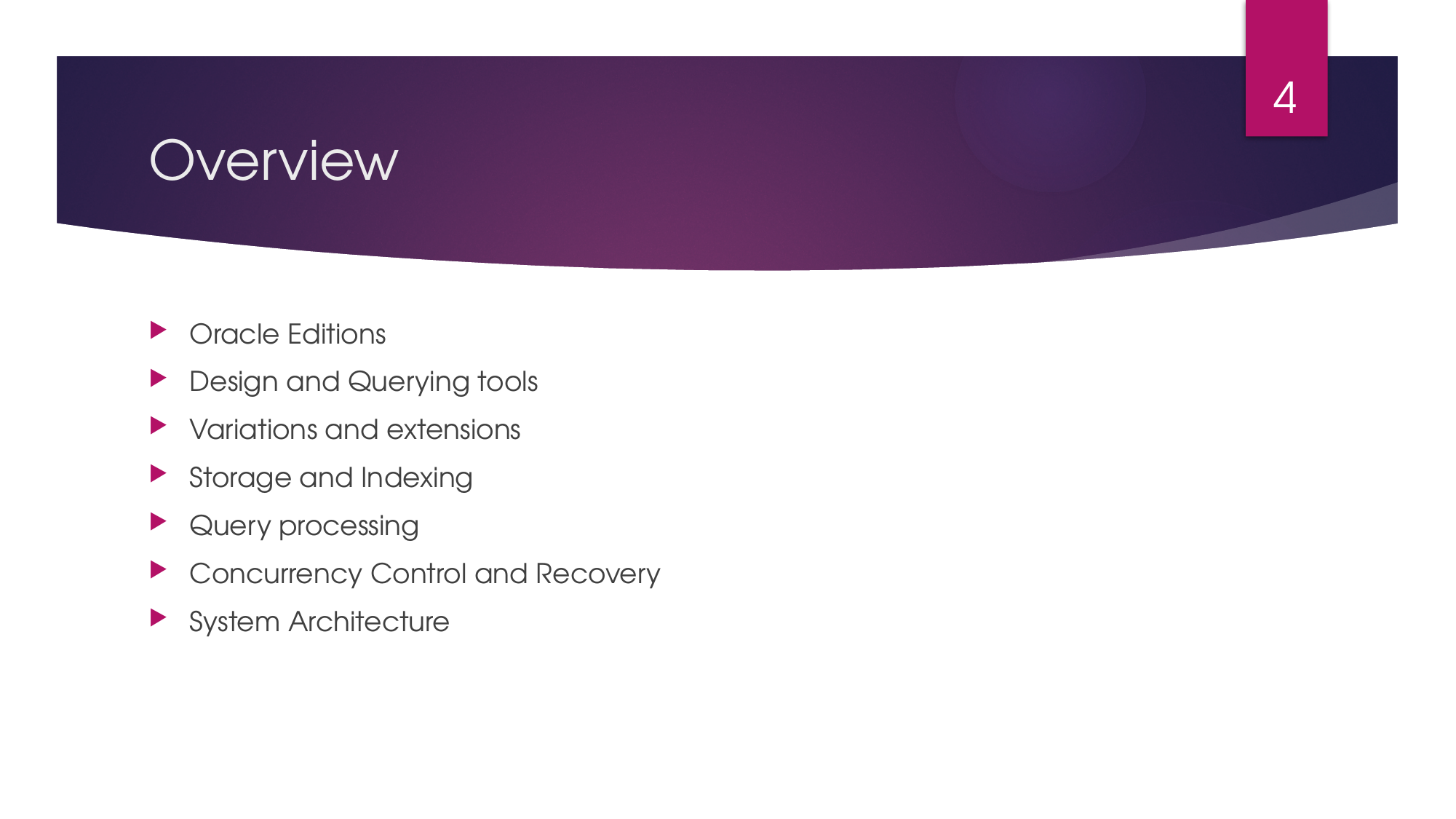

4
# Overview
Oracle Editions
Design and Querying tools
Variations and extensions
Storage and Indexing
Query processing
Concurrency Control and Recovery
System Architecture